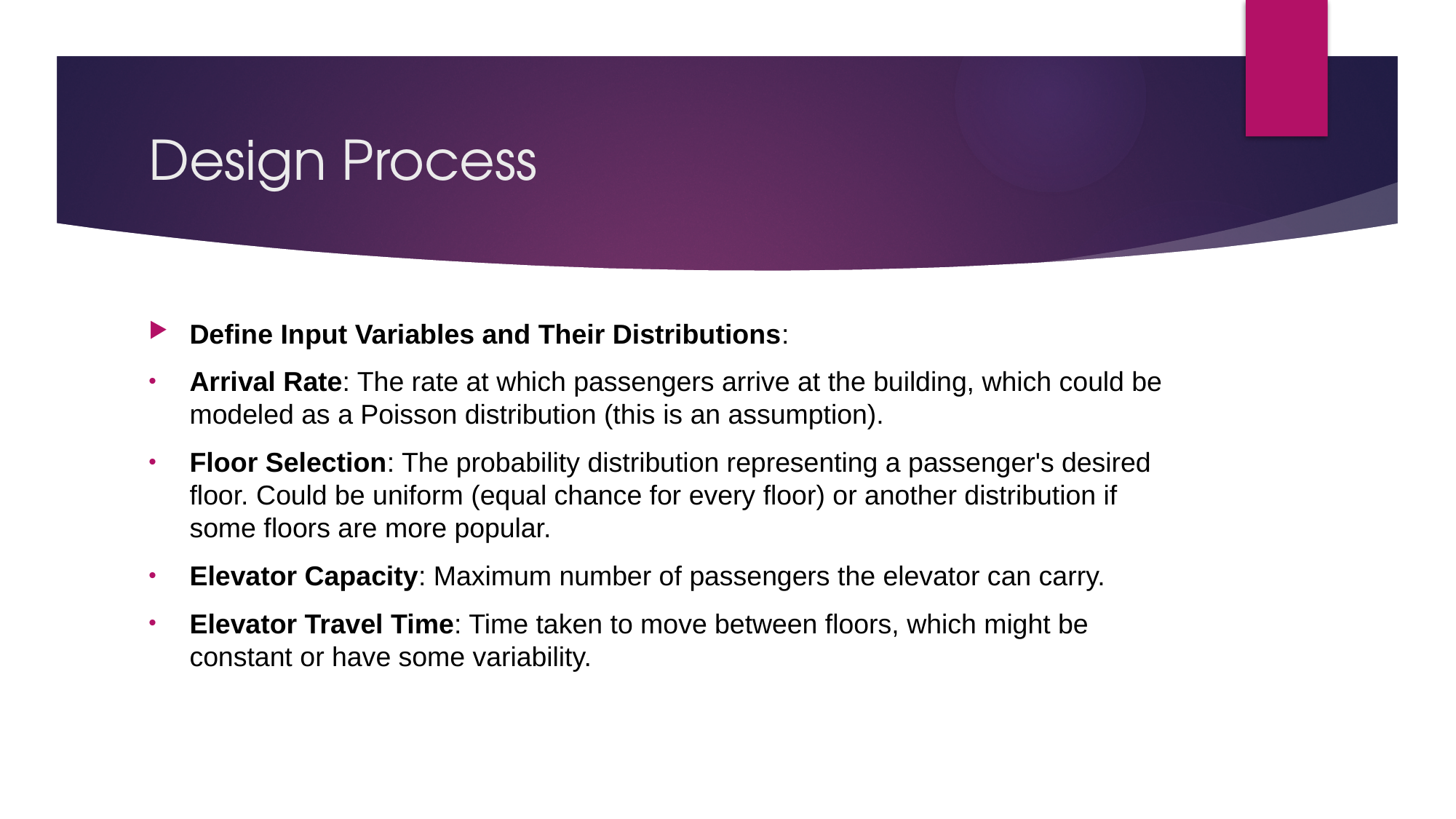

# Design Process
Define Input Variables and Their Distributions:
Arrival Rate: The rate at which passengers arrive at the building, which could be modeled as a Poisson distribution (this is an assumption).
Floor Selection: The probability distribution representing a passenger's desired floor. Could be uniform (equal chance for every floor) or another distribution if some floors are more popular.
Elevator Capacity: Maximum number of passengers the elevator can carry.
Elevator Travel Time: Time taken to move between floors, which might be constant or have some variability.